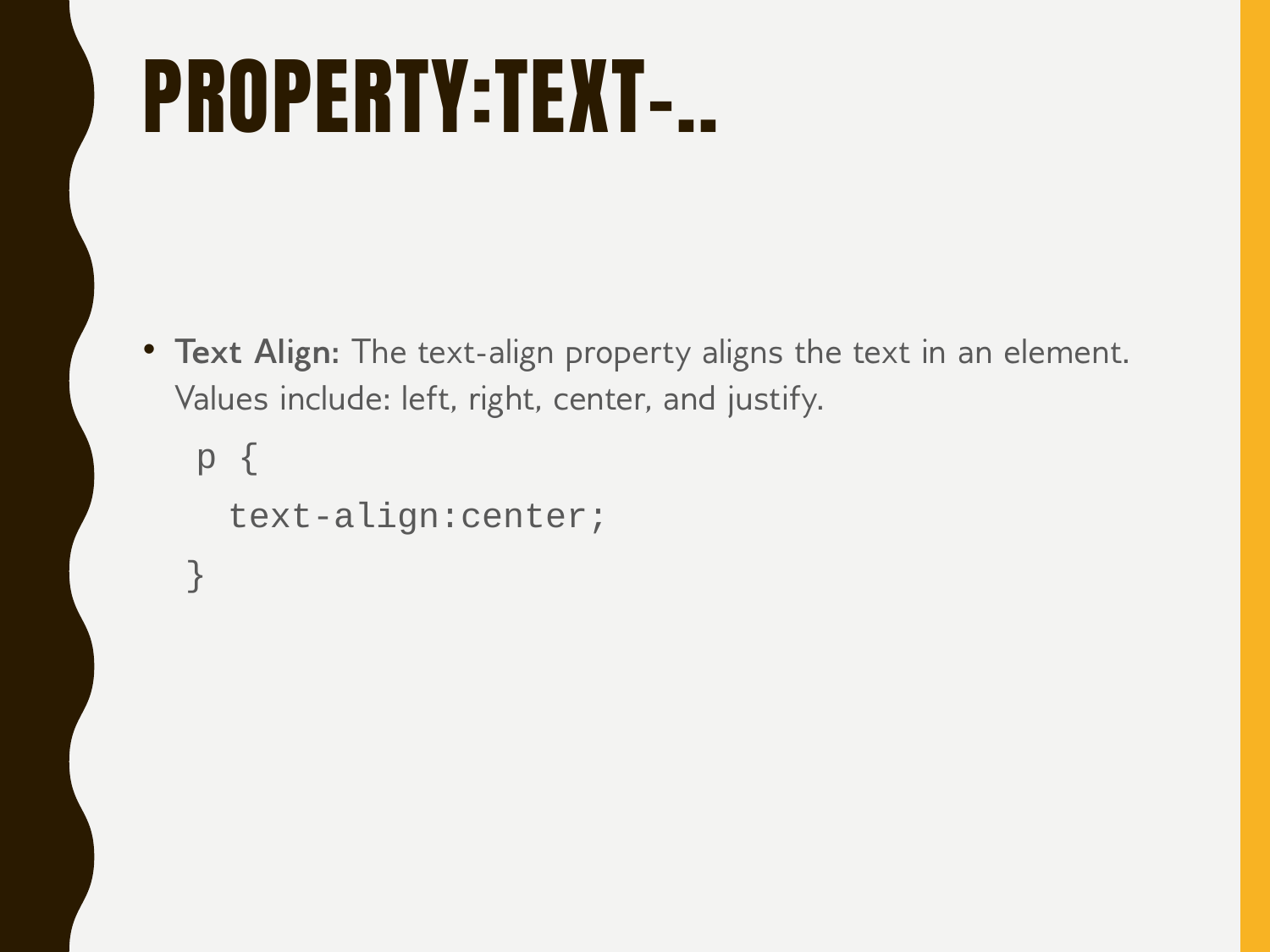

# Property:text-..
Text Align: The text-align property aligns the text in an element. Values include: left, right, center, and justify.
     p {
    text-align:center;
  }